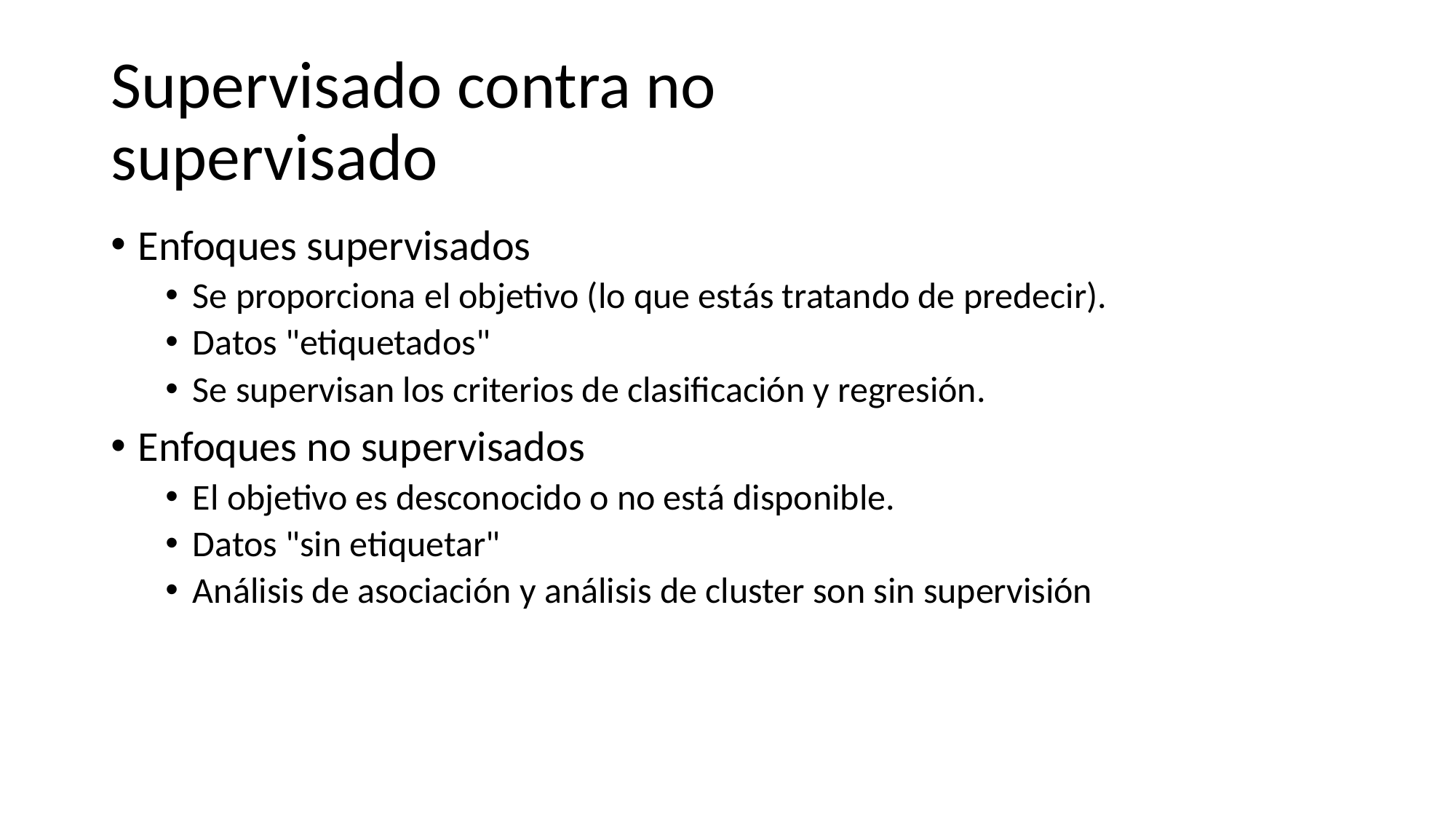

# Supervisado contra no supervisado
Enfoques supervisados
Se proporciona el objetivo (lo que estás tratando de predecir).
Datos "etiquetados"
Se supervisan los criterios de clasificación y regresión.
Enfoques no supervisados
El objetivo es desconocido o no está disponible.
Datos "sin etiquetar"
Análisis de asociación y análisis de cluster son sin supervisión